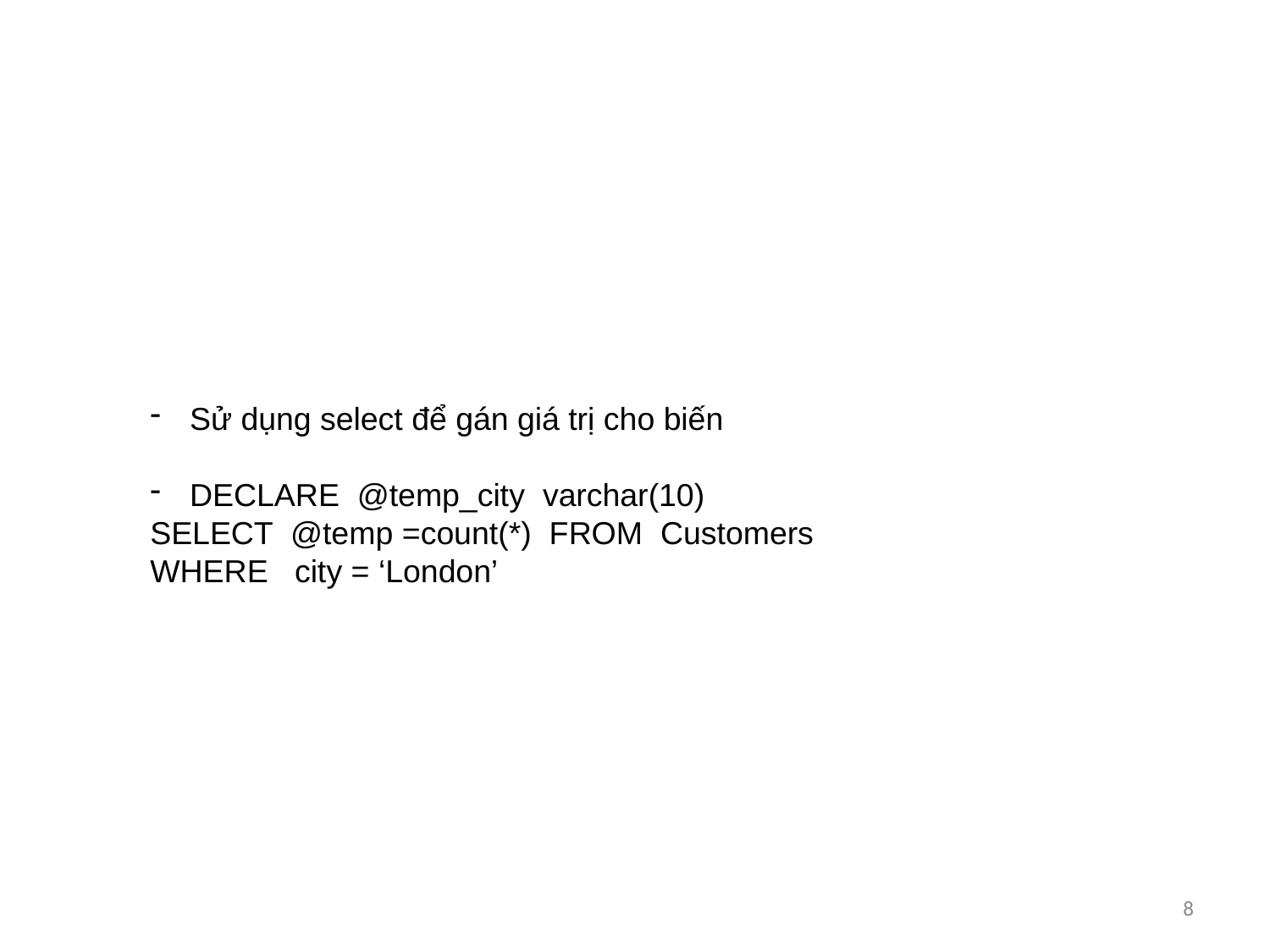

Sử dụng select để gán giá trị cho biến

DECLARE  @temp_city  varchar(10)
SELECT  @temp =count(*)  FROM  Customers
WHERE   city = ‘London’

8